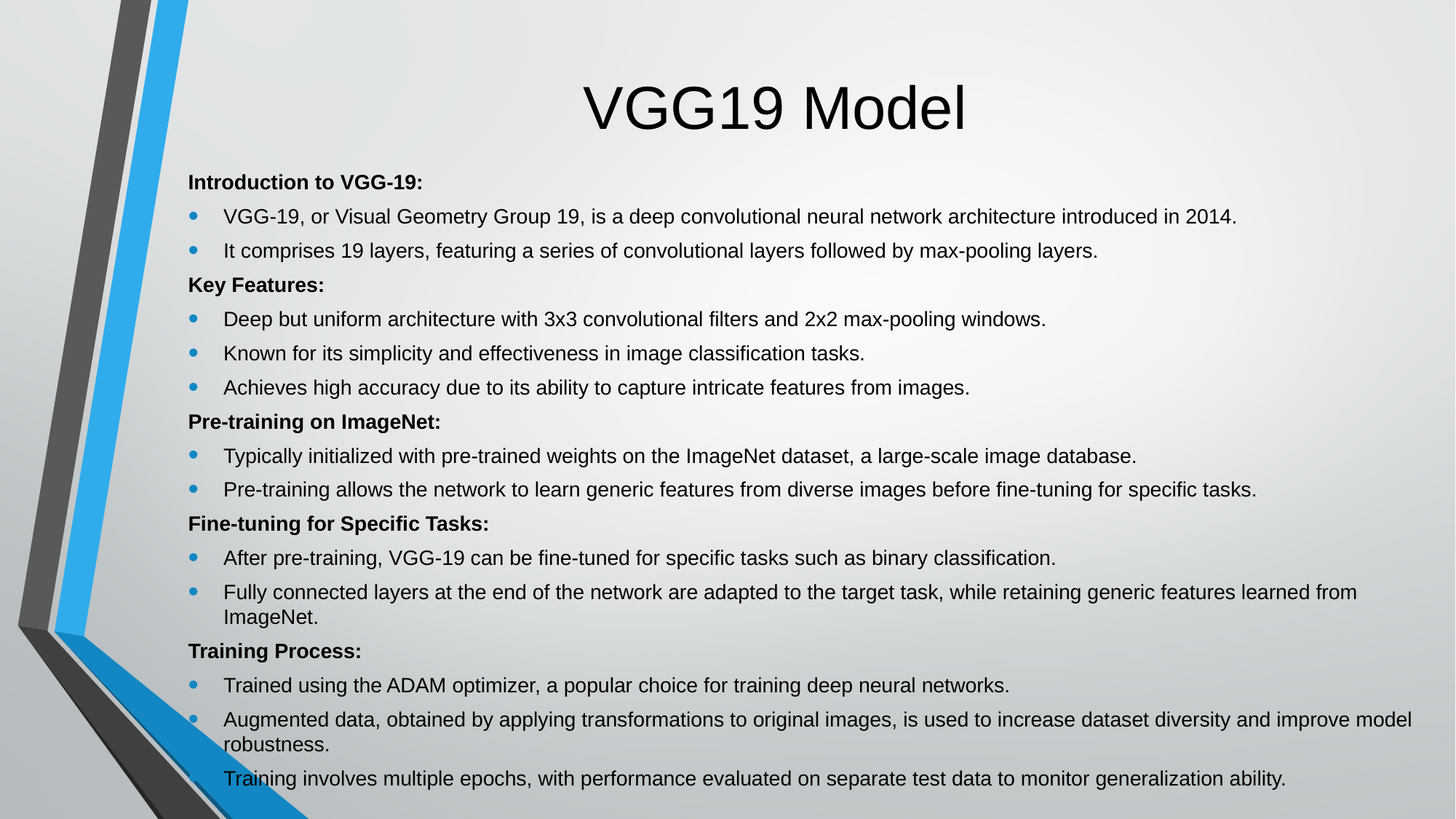

# VGG19 Model
Introduction to VGG-19:
VGG-19, or Visual Geometry Group 19, is a deep convolutional neural network architecture introduced in 2014.
It comprises 19 layers, featuring a series of convolutional layers followed by max-pooling layers.
Key Features:
Deep but uniform architecture with 3x3 convolutional filters and 2x2 max-pooling windows.
Known for its simplicity and effectiveness in image classification tasks.
Achieves high accuracy due to its ability to capture intricate features from images.
Pre-training on ImageNet:
Typically initialized with pre-trained weights on the ImageNet dataset, a large-scale image database.
Pre-training allows the network to learn generic features from diverse images before fine-tuning for specific tasks.
Fine-tuning for Specific Tasks:
After pre-training, VGG-19 can be fine-tuned for specific tasks such as binary classification.
Fully connected layers at the end of the network are adapted to the target task, while retaining generic features learned from ImageNet.
Training Process:
Trained using the ADAM optimizer, a popular choice for training deep neural networks.
Augmented data, obtained by applying transformations to original images, is used to increase dataset diversity and improve model robustness.
Training involves multiple epochs, with performance evaluated on separate test data to monitor generalization ability.